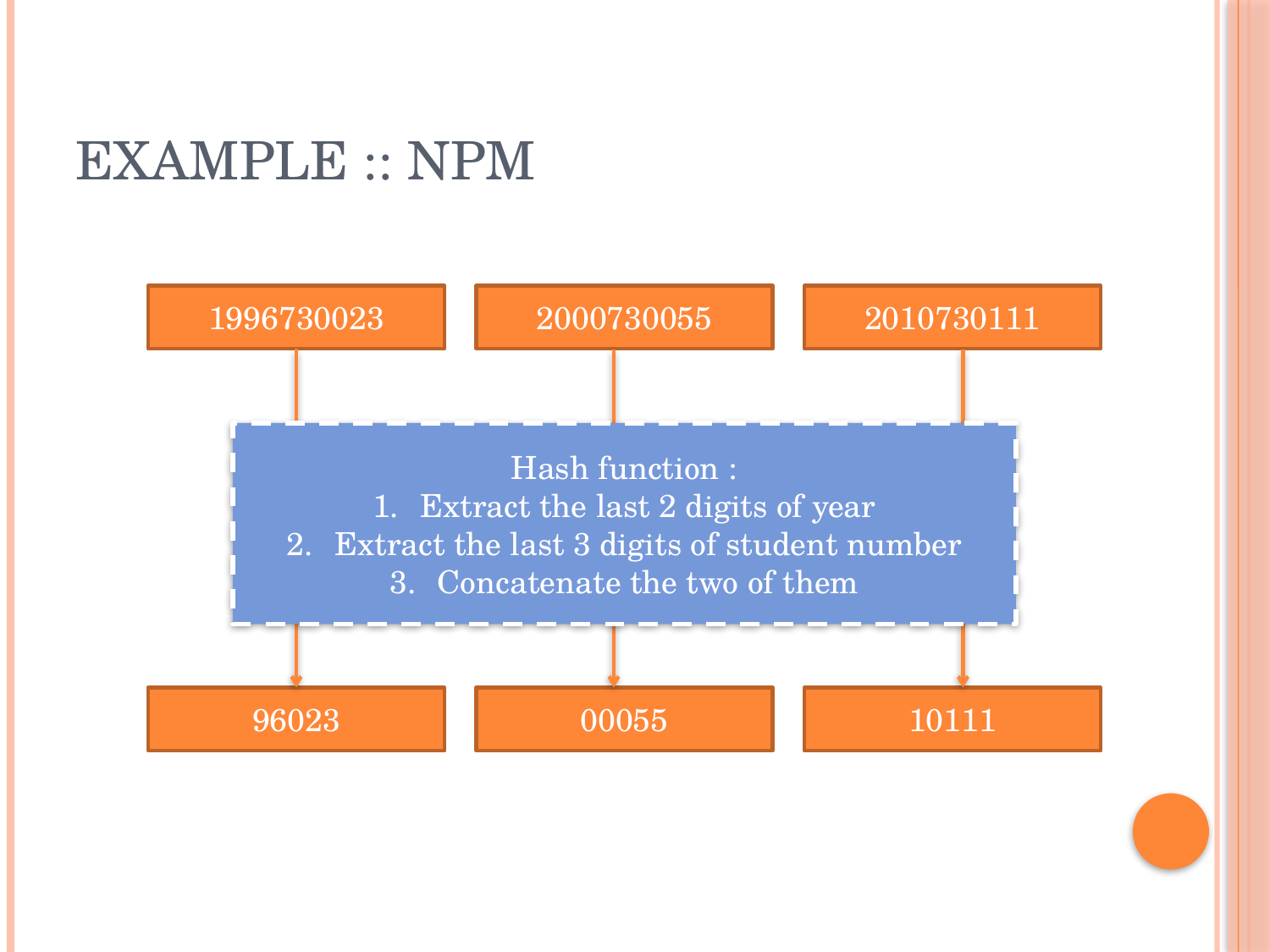

# Example :: NPM
1996730023
2000730055
2010730111
Hash function :
Extract the last 2 digits of year
Extract the last 3 digits of student number
Concatenate the two of them
96023
00055
10111